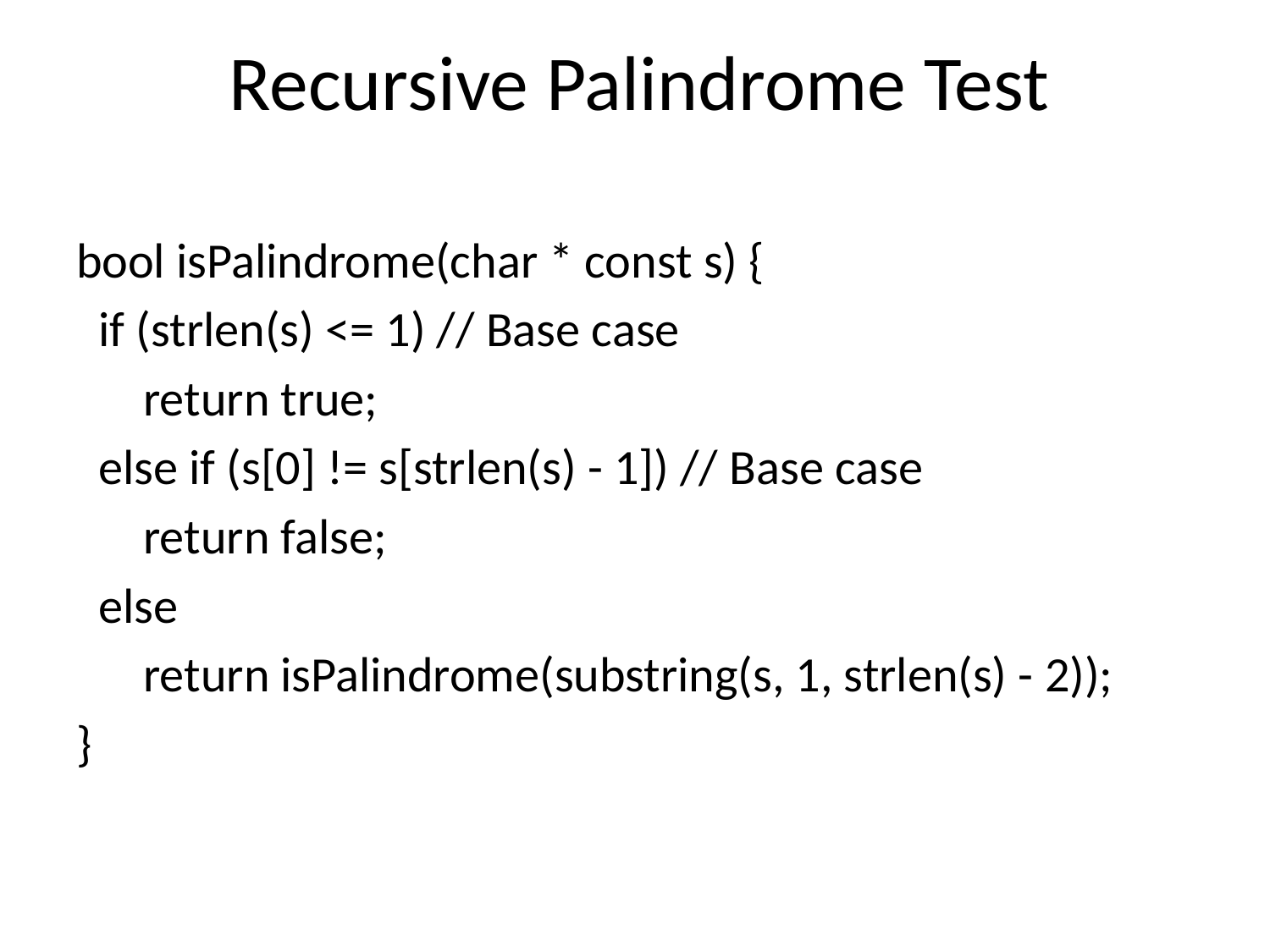

# Recursive Palindrome Test
bool isPalindrome(char * const s) {
  if (strlen(s) <= 1) // Base case
      return true;
  else if (s[0] != s[strlen(s) - 1]) // Base case
      return false;
  else
      return isPalindrome(substring(s, 1, strlen(s) - 2));
}